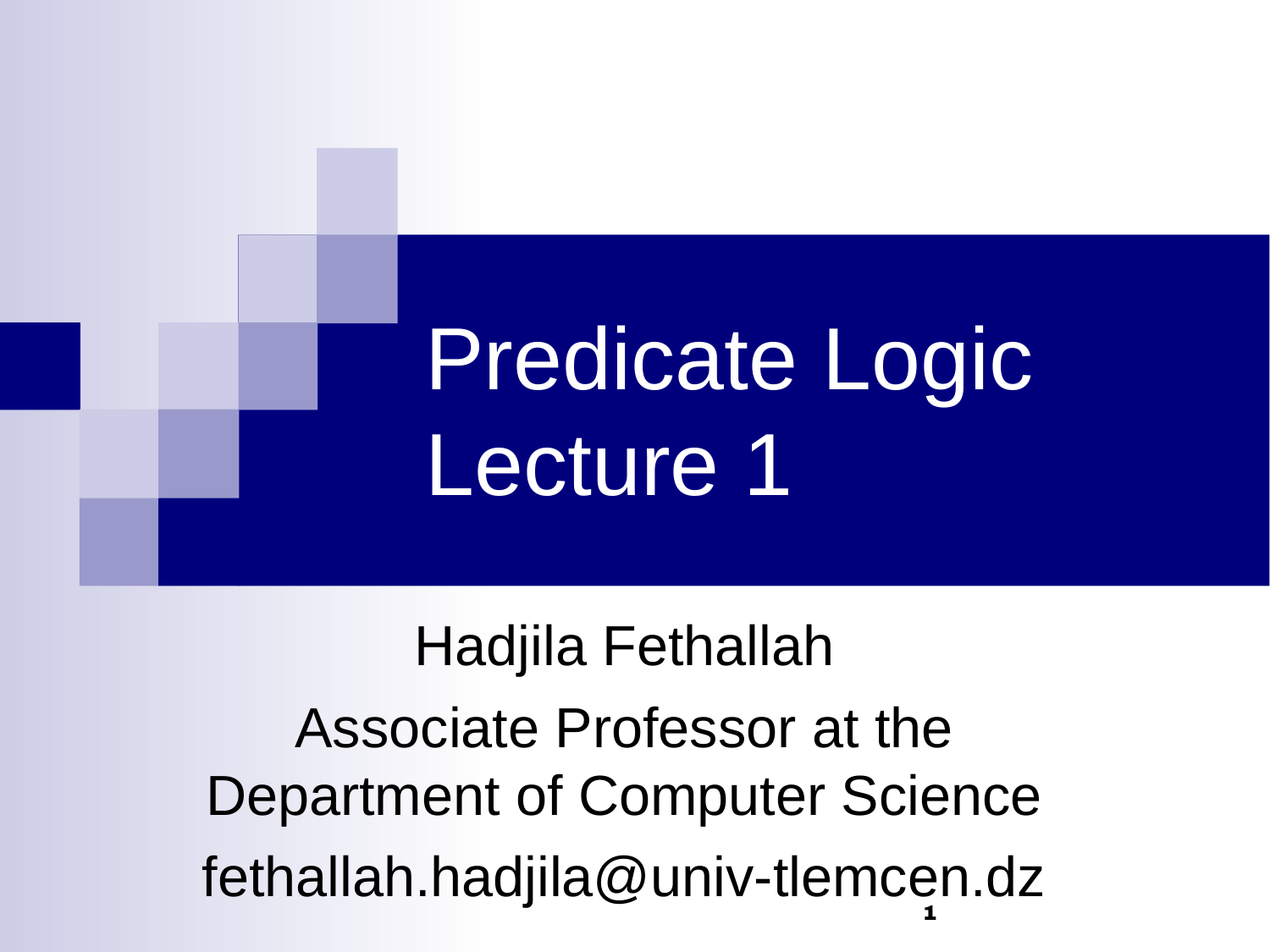

Predicate Logic
Lecture 1
Hadjila Fethallah
Associate Professor at the Department of Computer Science
fethallah.hadjila@univ-tlemcen.dz

1